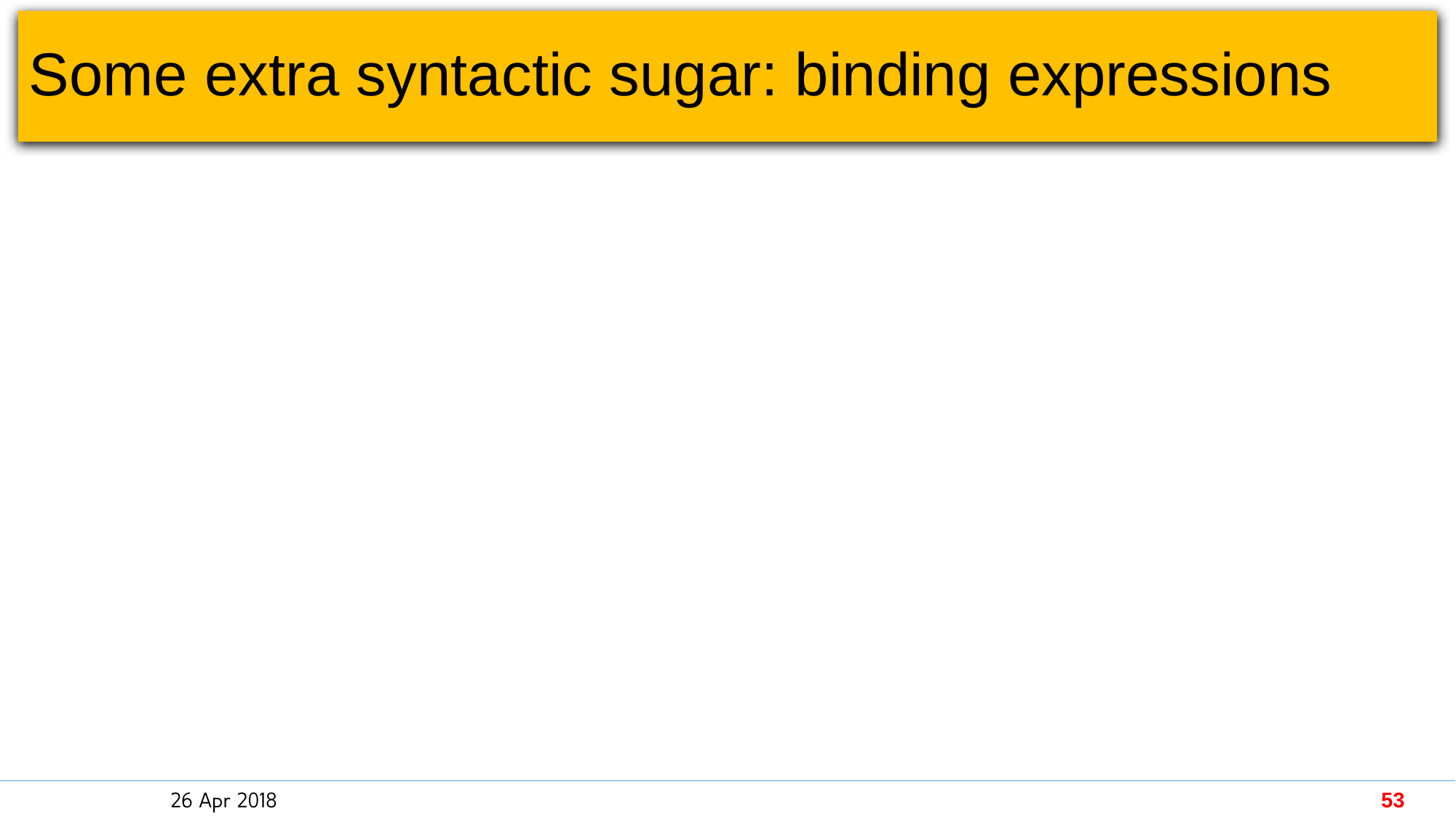

# Some extra syntactic sugar: binding expressions

26 Apr 2018
53